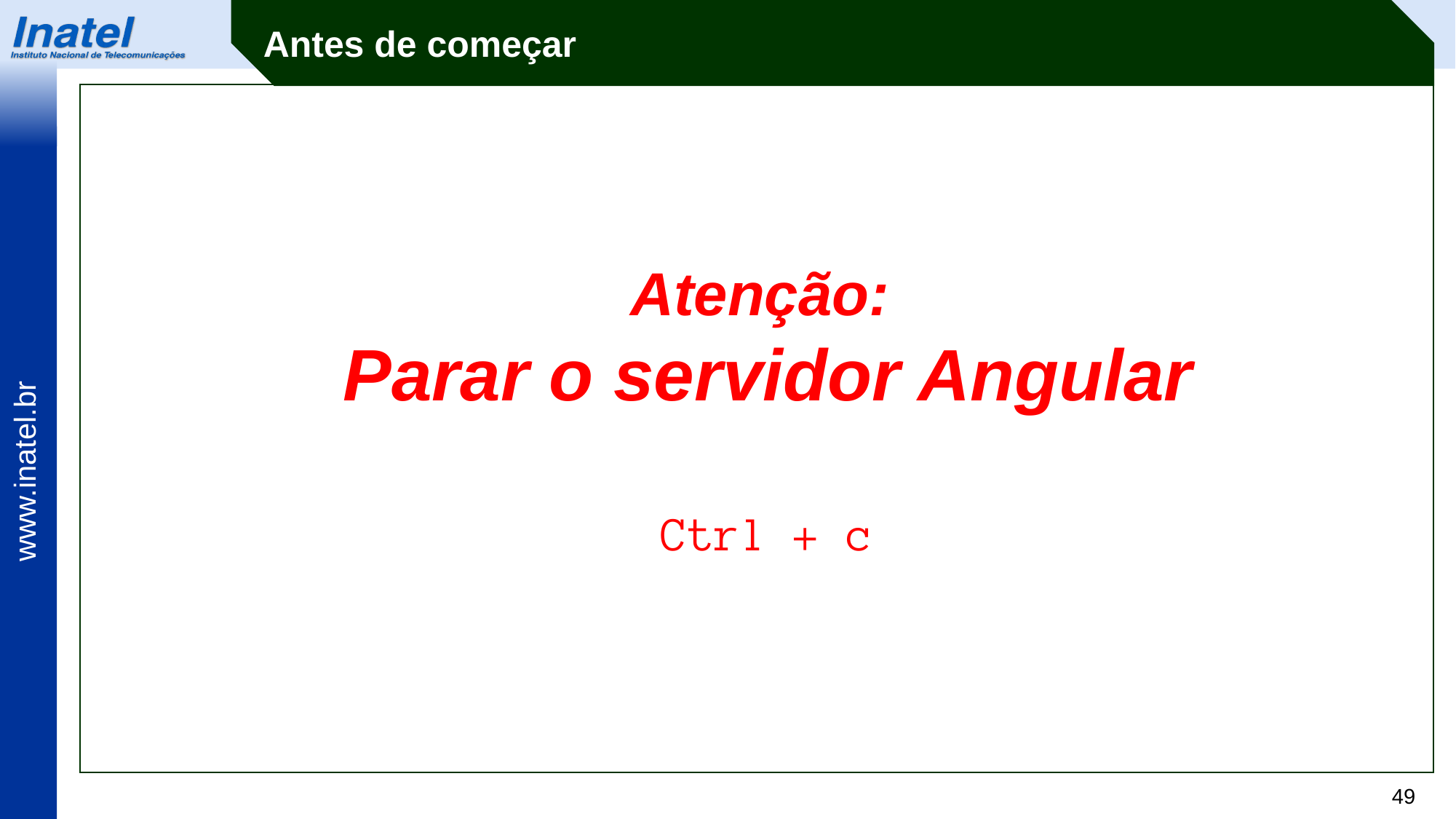

Antes de começar

Atenção:
Parar o servidor Angular

Ctrl + c